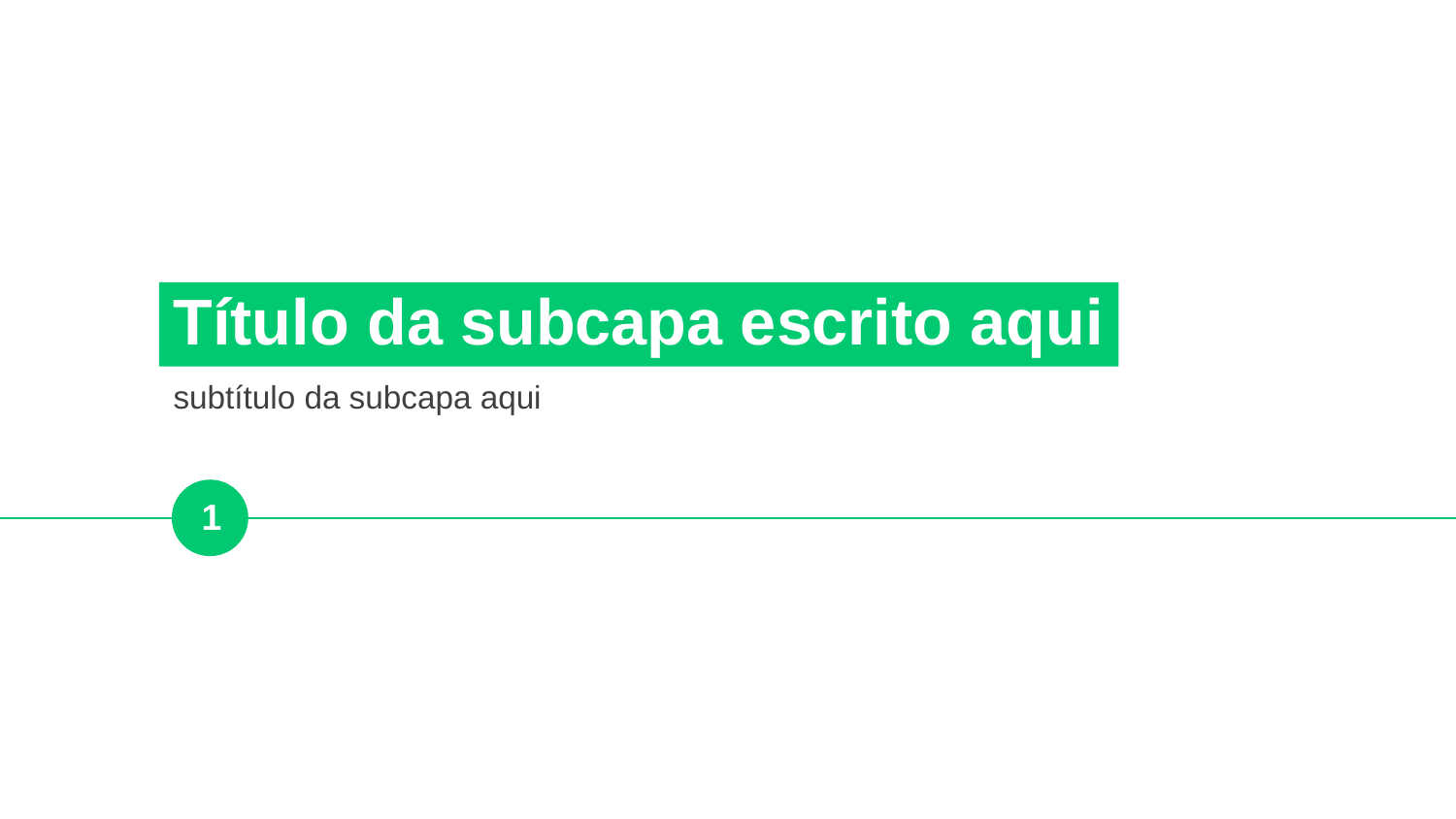

Título da subcapa escrito aqui
subtítulo da subcapa aqui
1